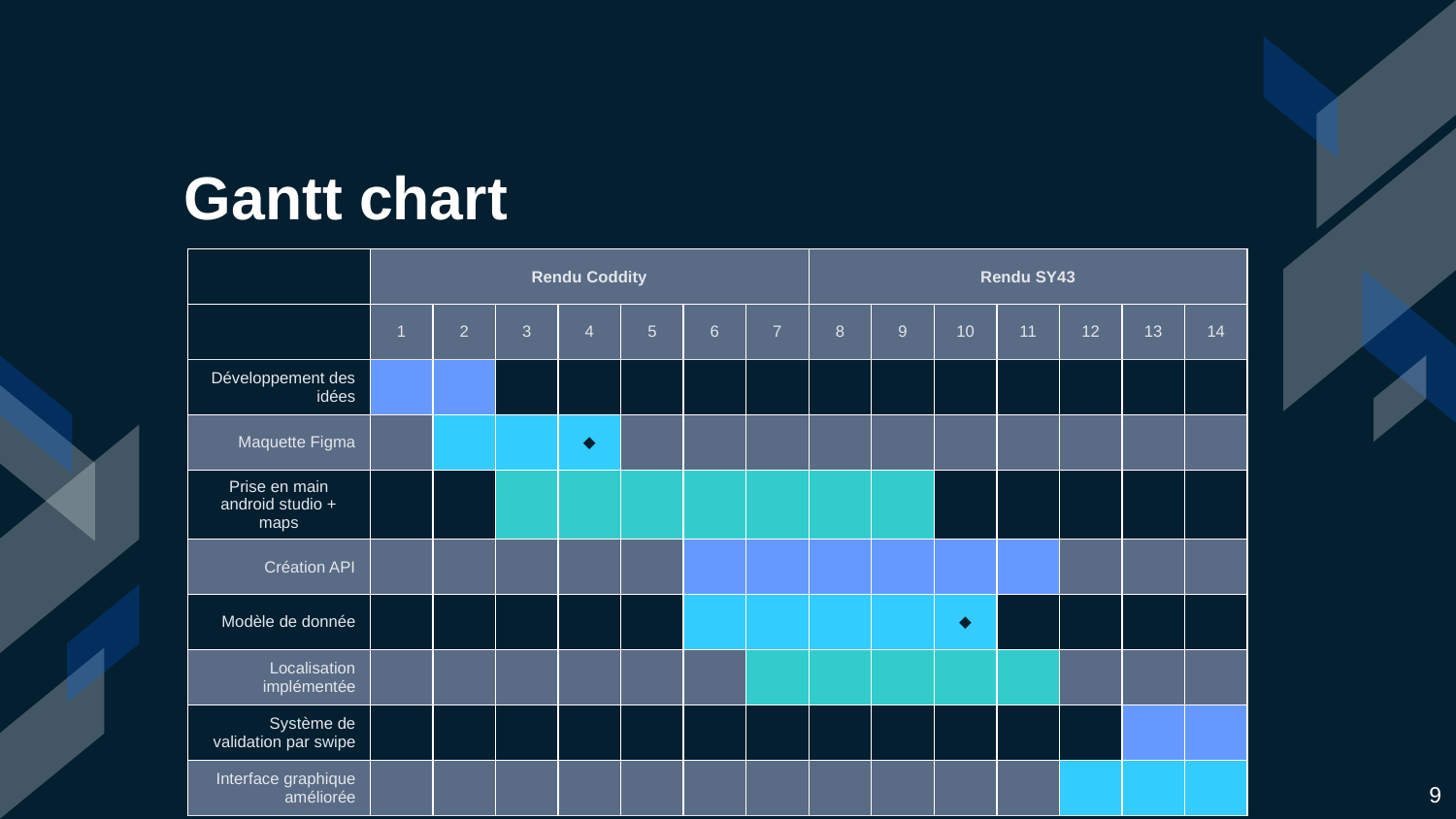

Gantt chart
|  | Rendu Coddity |  |  |  |  |  |  | Rendu SY43 |  |  |  |  |  |  |
| --- | --- | --- | --- | --- | --- | --- | --- | --- | --- | --- | --- | --- | --- | --- |
|  | 1 | 2 | 3 | 4 | 5 | 6 | 7 | 8 | 9 | 10 | 11 | 12 | 13 | 14 |
| Développement des idées |  |  |  |  |  |  |  |  |  |  |  |  |  |  |
| Maquette Figma |  |  |  | ◆ |  |  |  |  |  |  |  |  |  |  |
| Prise en main android studio + maps |  |  |  |  |  |  |  |  |  |  |  |  |  |  |
| Création API |  |  |  |  |  |  |  |  |  |  |  |  |  |  |
| Modèle de donnée |  |  |  |  |  |  |  |  |  | ◆ |  |  |  |  |
| Localisation implémentée |  |  |  |  |  |  |  |  |  |  |  |  |  |  |
| Système de validation par swipe |  |  |  |  |  |  |  |  |  |  |  |  |  |  |
| Interface graphique améliorée |  |  |  |  |  |  |  |  |  |  |  |  |  |  |
9